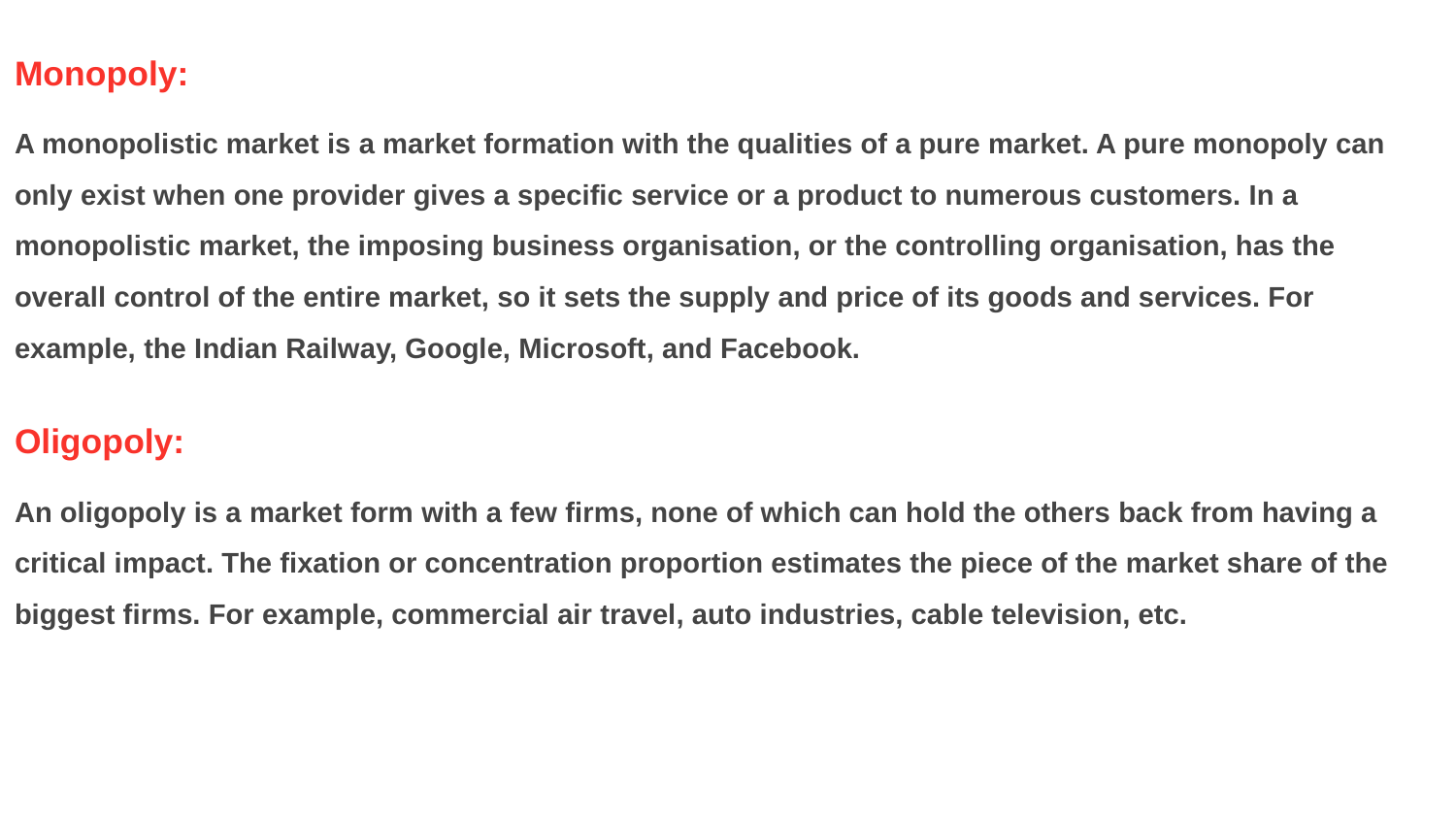

Monopoly:
A monopolistic market is a market formation with the qualities of a pure market. A pure monopoly can only exist when one provider gives a specific service or a product to numerous customers. In a monopolistic market, the imposing business organisation, or the controlling organisation, has the overall control of the entire market, so it sets the supply and price of its goods and services. For example, the Indian Railway, Google, Microsoft, and Facebook.
Oligopoly:
An oligopoly is a market form with a few firms, none of which can hold the others back from having a critical impact. The fixation or concentration proportion estimates the piece of the market share of the biggest firms. For example, commercial air travel, auto industries, cable television, etc.